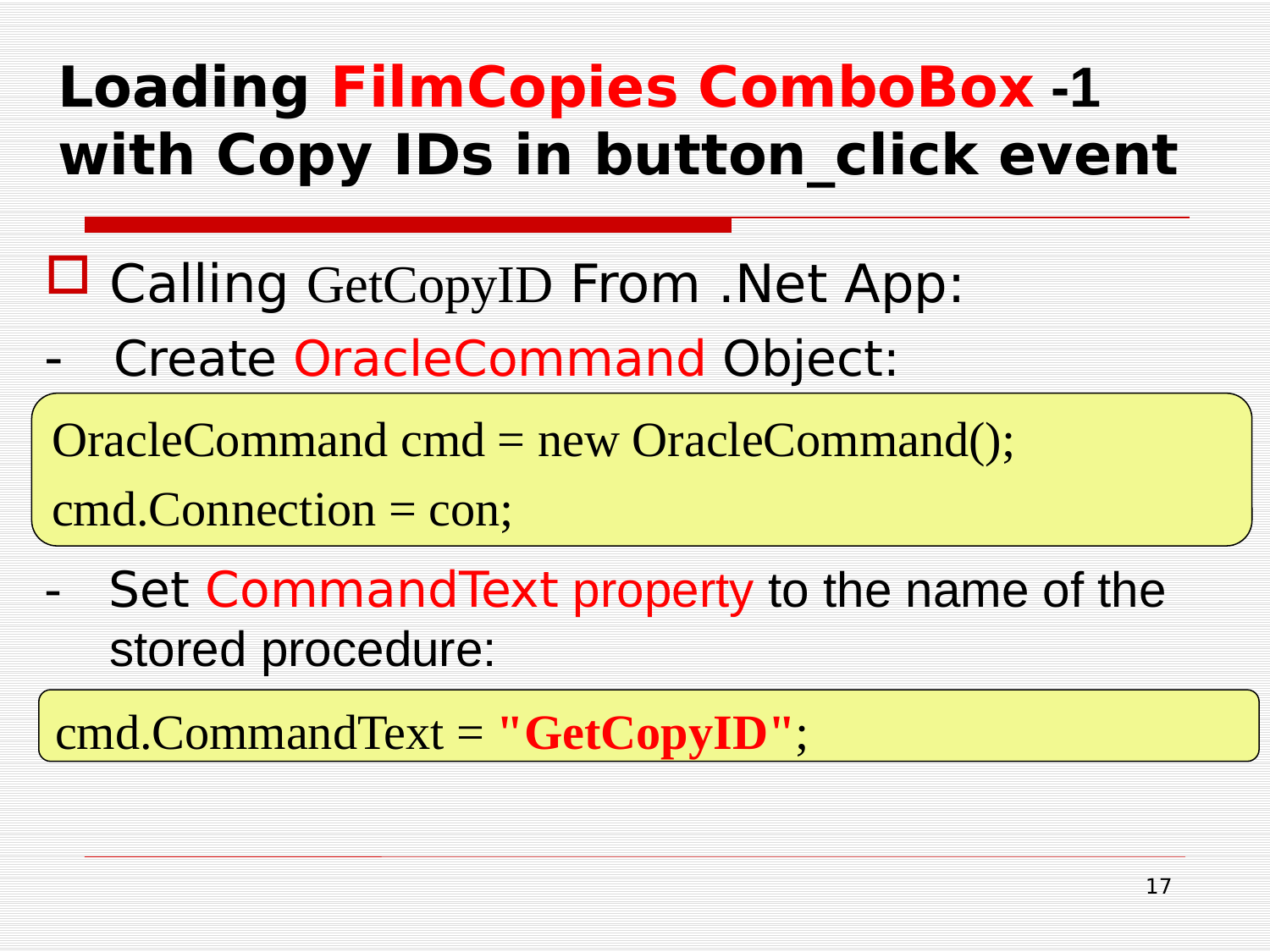

# 1- Loading FilmCopies ComboBox with Copy IDs in button_click event
Calling GetCopyID From .Net App:
-   Create OracleCommand Object:

-   Set CommandText property to the name of the stored procedure:

OracleCommand cmd = new OracleCommand();
cmd.Connection = con;

cmd.CommandText = "GetCopyID";

17